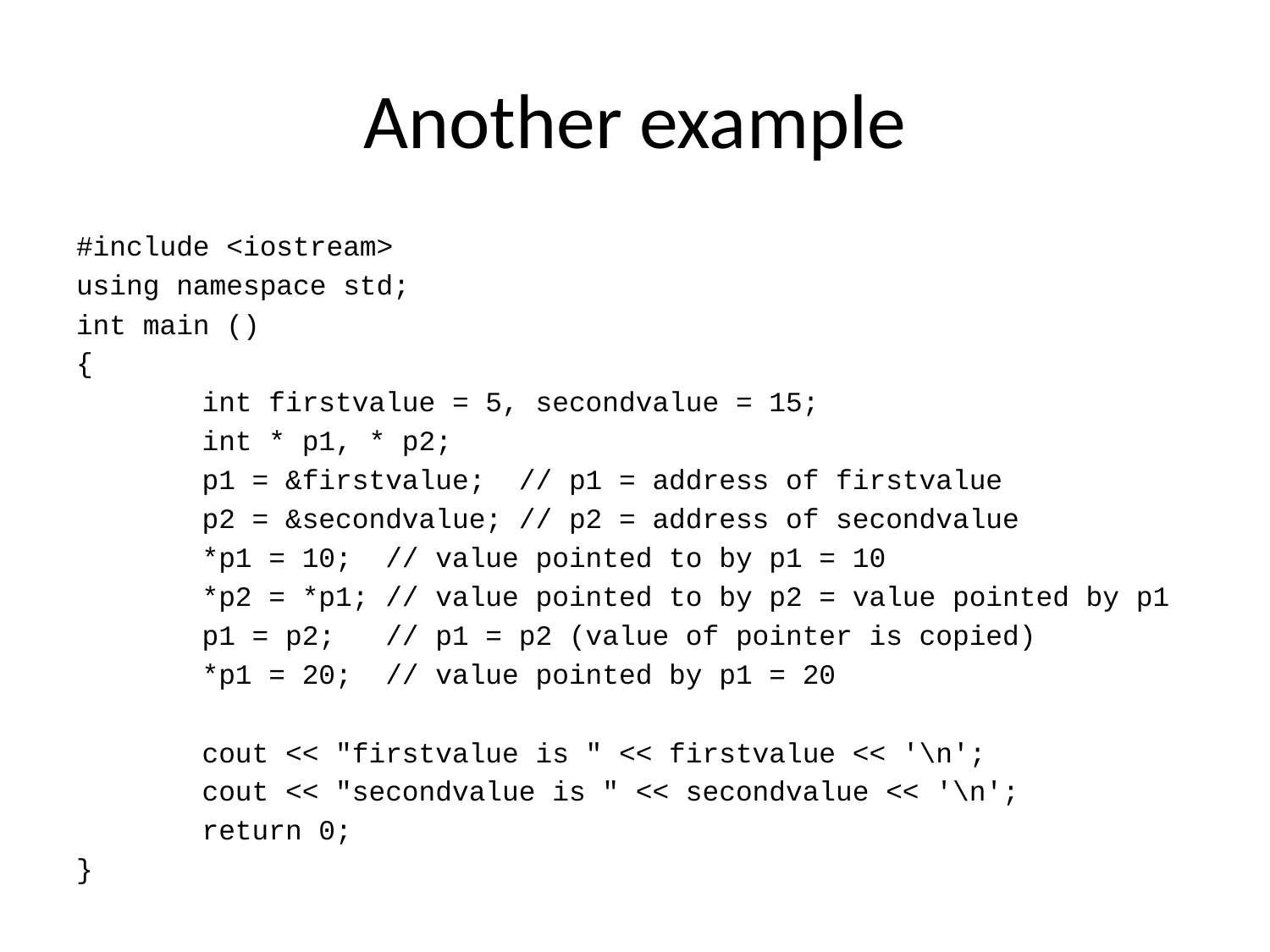

# Another example
#include <iostream>
using namespace std;
int main ()
{
	int firstvalue = 5, secondvalue = 15;
	int * p1, * p2;
	p1 = &firstvalue;  // p1 = address of firstvalue
	p2 = &secondvalue; // p2 = address of secondvalue
	*p1 = 10;  // value pointed to by p1 = 10
	*p2 = *p1; // value pointed to by p2 = value pointed by p1
	p1 = p2;   // p1 = p2 (value of pointer is copied)
	*p1 = 20;  // value pointed by p1 = 20

	cout << "firstvalue is " << firstvalue << '\n';
	cout << "secondvalue is " << secondvalue << '\n';
	return 0;
}